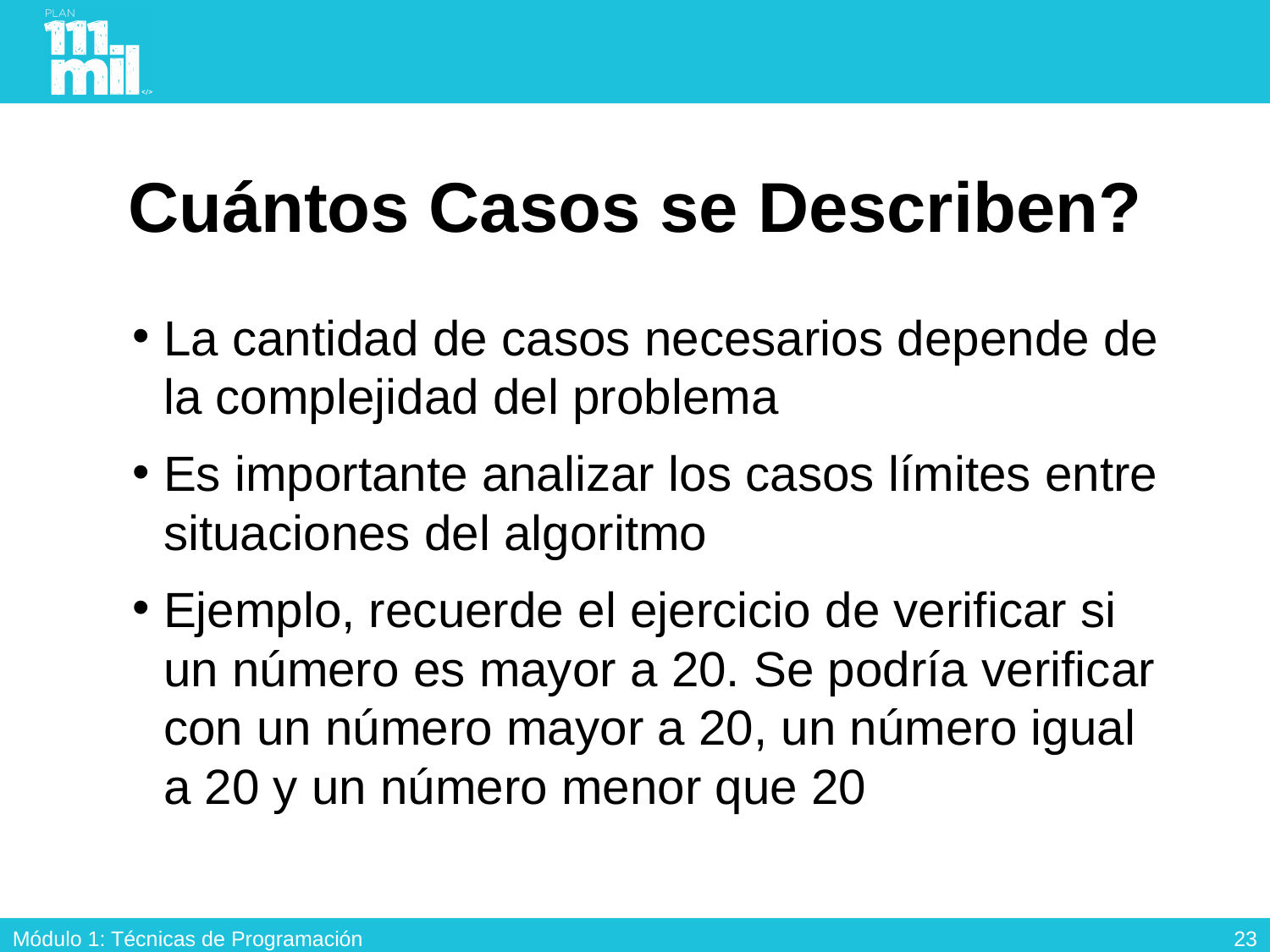

# Cuántos Casos se Describen?
La cantidad de casos necesarios depende de la complejidad del problema
Es importante analizar los casos límites entre situaciones del algoritmo
Ejemplo, recuerde el ejercicio de verificar si un número es mayor a 20. Se podría verificar con un número mayor a 20, un número igual a 20 y un número menor que 20

23
Módulo 1: Técnicas de Programación